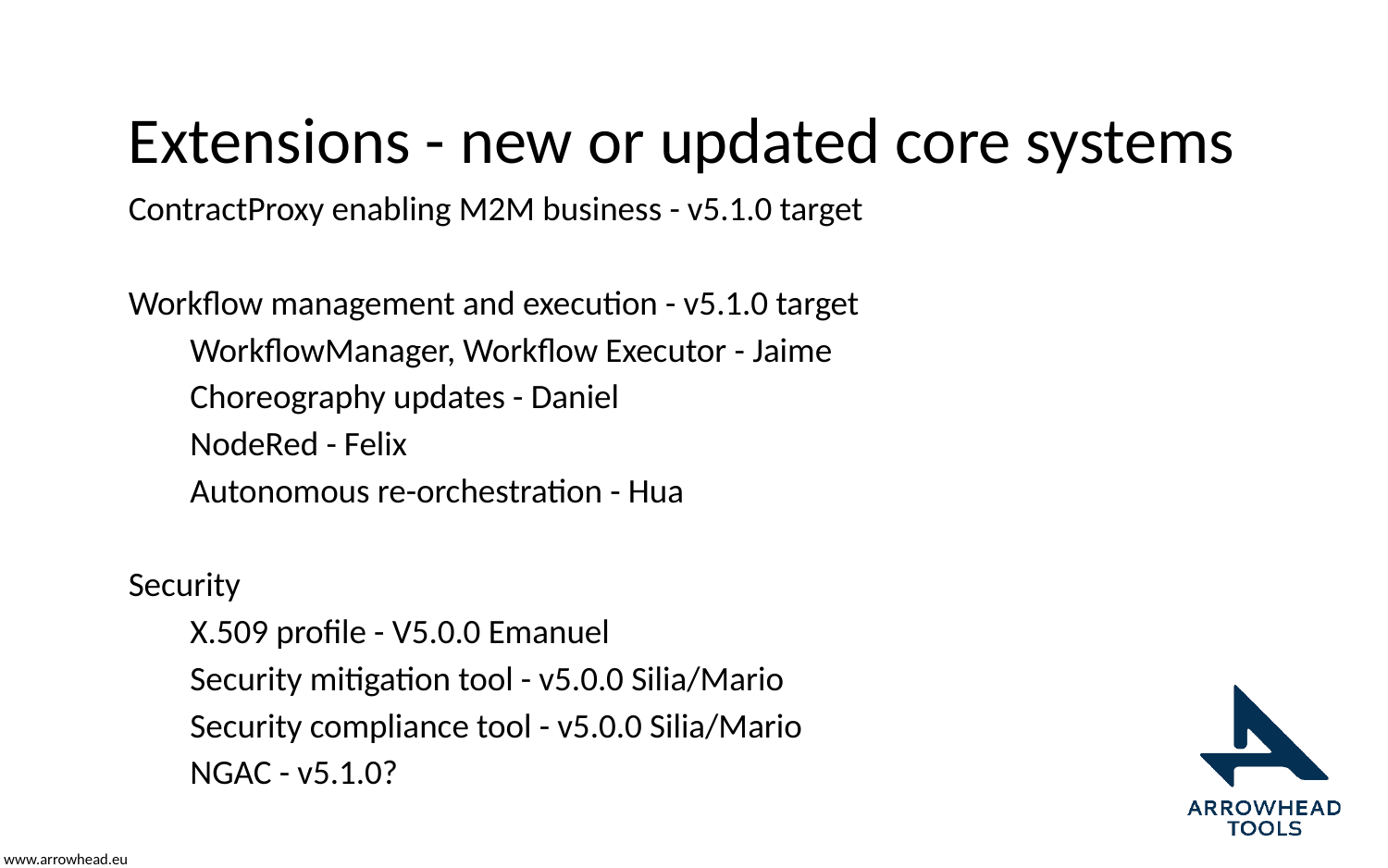

# Extensions - new or updated core systems
ContractProxy enabling M2M business - v5.1.0 target

Workflow management and execution - v5.1.0 target
WorkflowManager, Workflow Executor - Jaime
Choreography updates - Daniel
NodeRed - Felix
Autonomous re-orchestration - Hua

Security
X.509 profile - V5.0.0 Emanuel
Security mitigation tool - v5.0.0 Silia/Mario
Security compliance tool - v5.0.0 Silia/Mario
NGAC - v5.1.0?